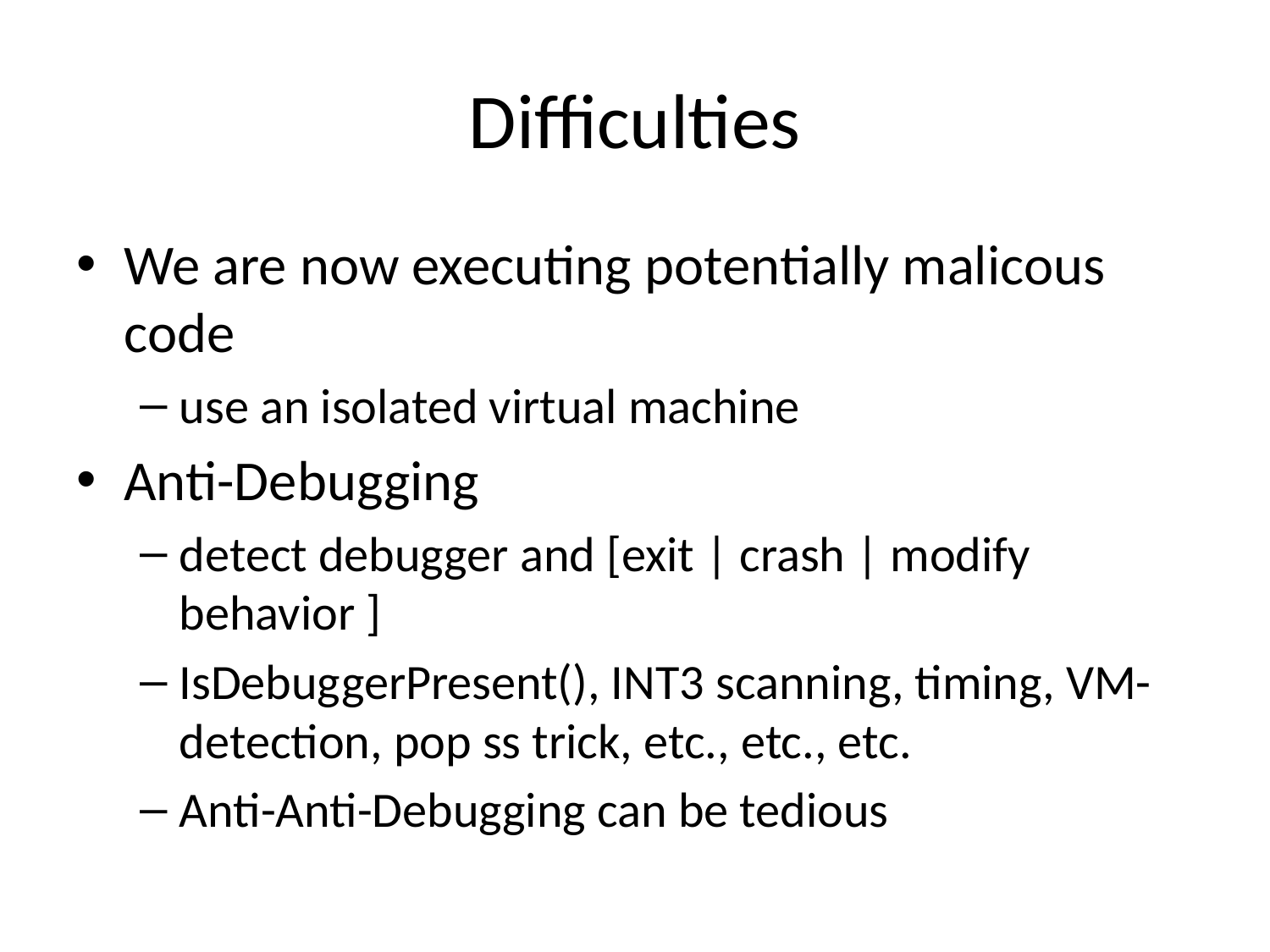

# Difficulties
We are now executing potentially malicous code
use an isolated virtual machine
Anti-Debugging
detect debugger and [exit | crash | modify behavior ]
IsDebuggerPresent(), INT3 scanning, timing, VM-detection, pop ss trick, etc., etc., etc.
Anti-Anti-Debugging can be tedious